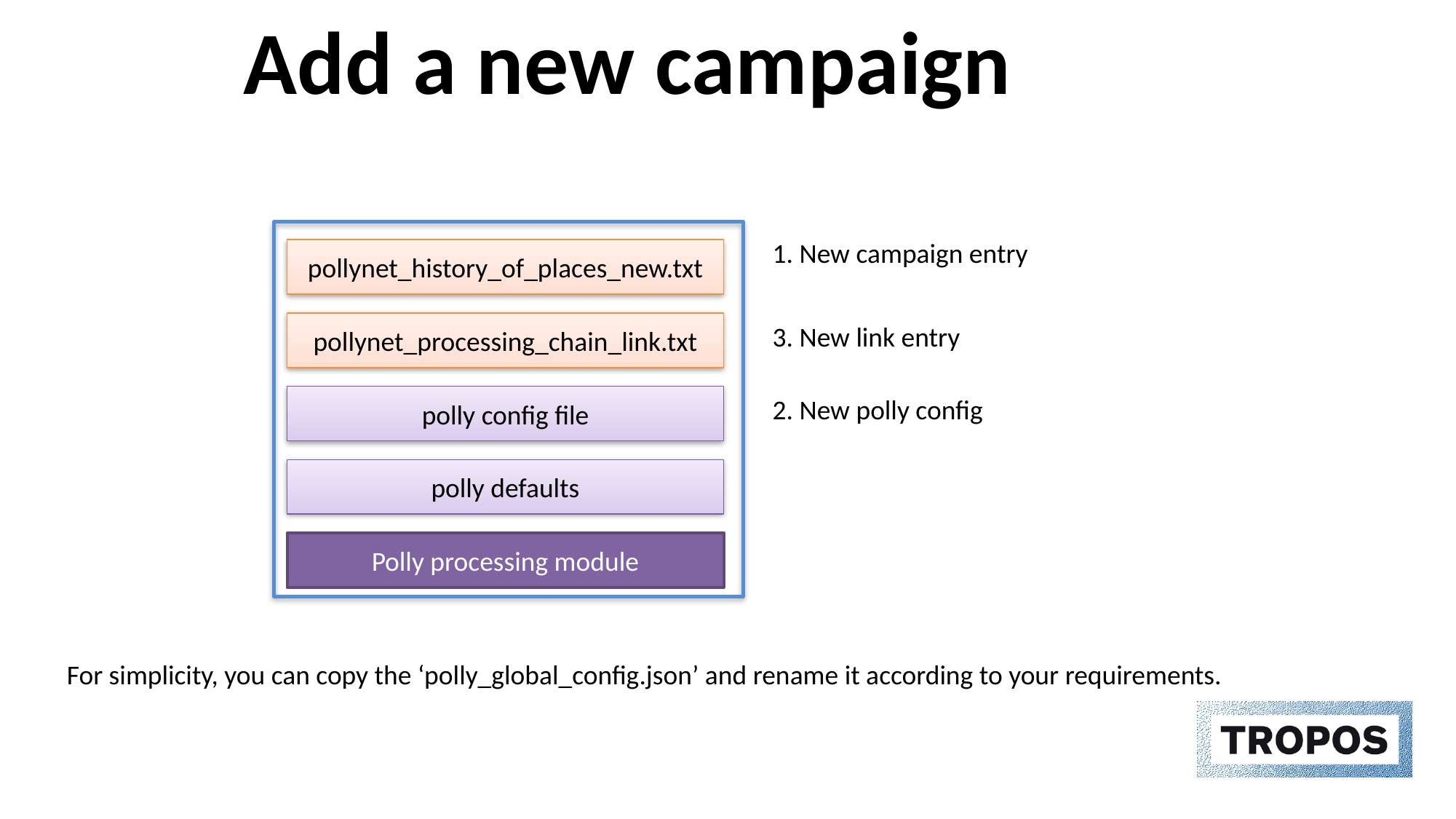

# Add a new campaign

pollynet_history_of_places_new.txt
pollynet_processing_chain_link.txt
polly config file
polly defaults
Polly processing module
1. New campaign entry
3. New link entry
2. New polly config
For simplicity, you can copy the ‘polly_global_config.json’ and rename it according to your requirements.